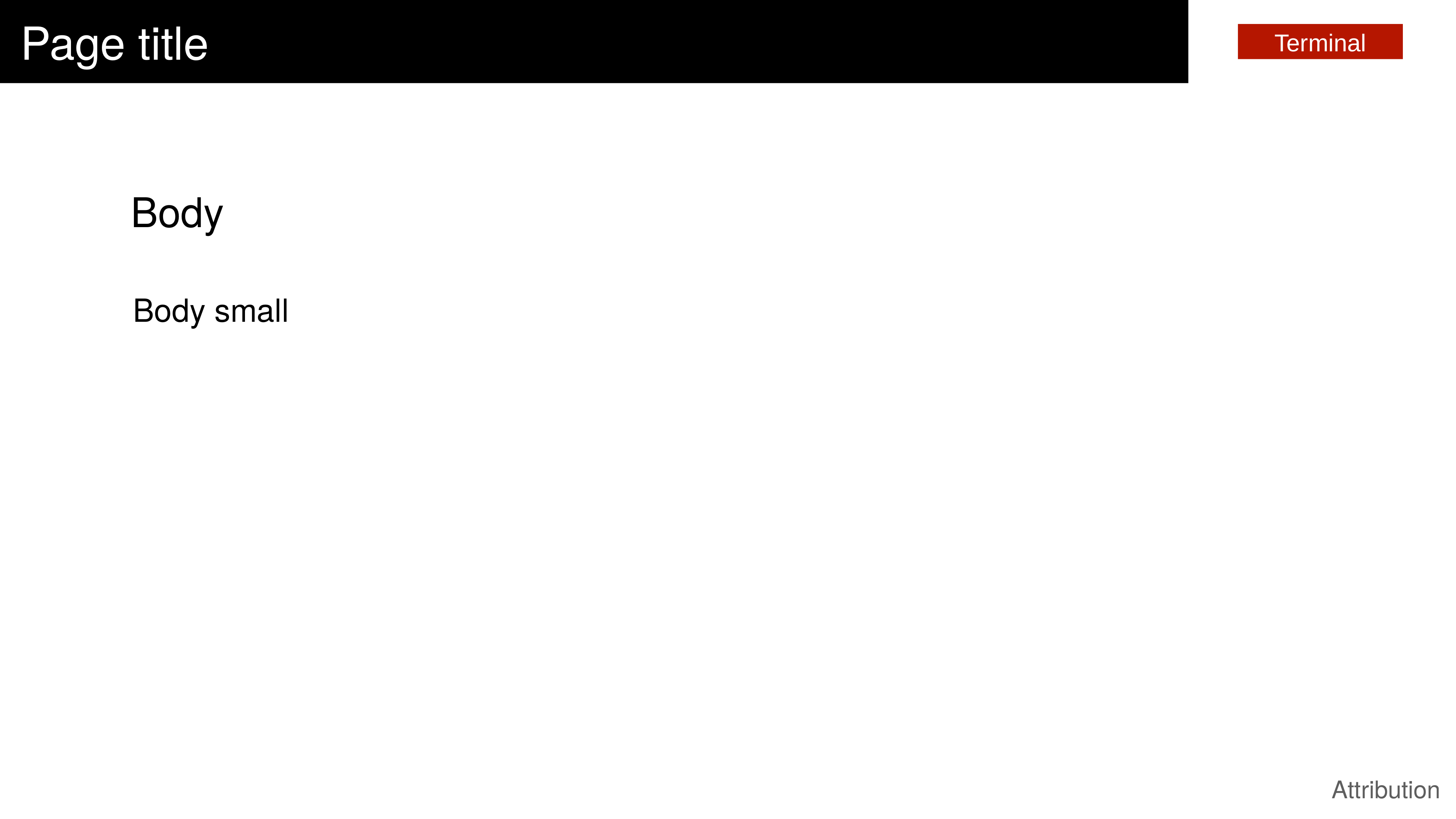

Page title
Terminal
Body
Body small
Attribution